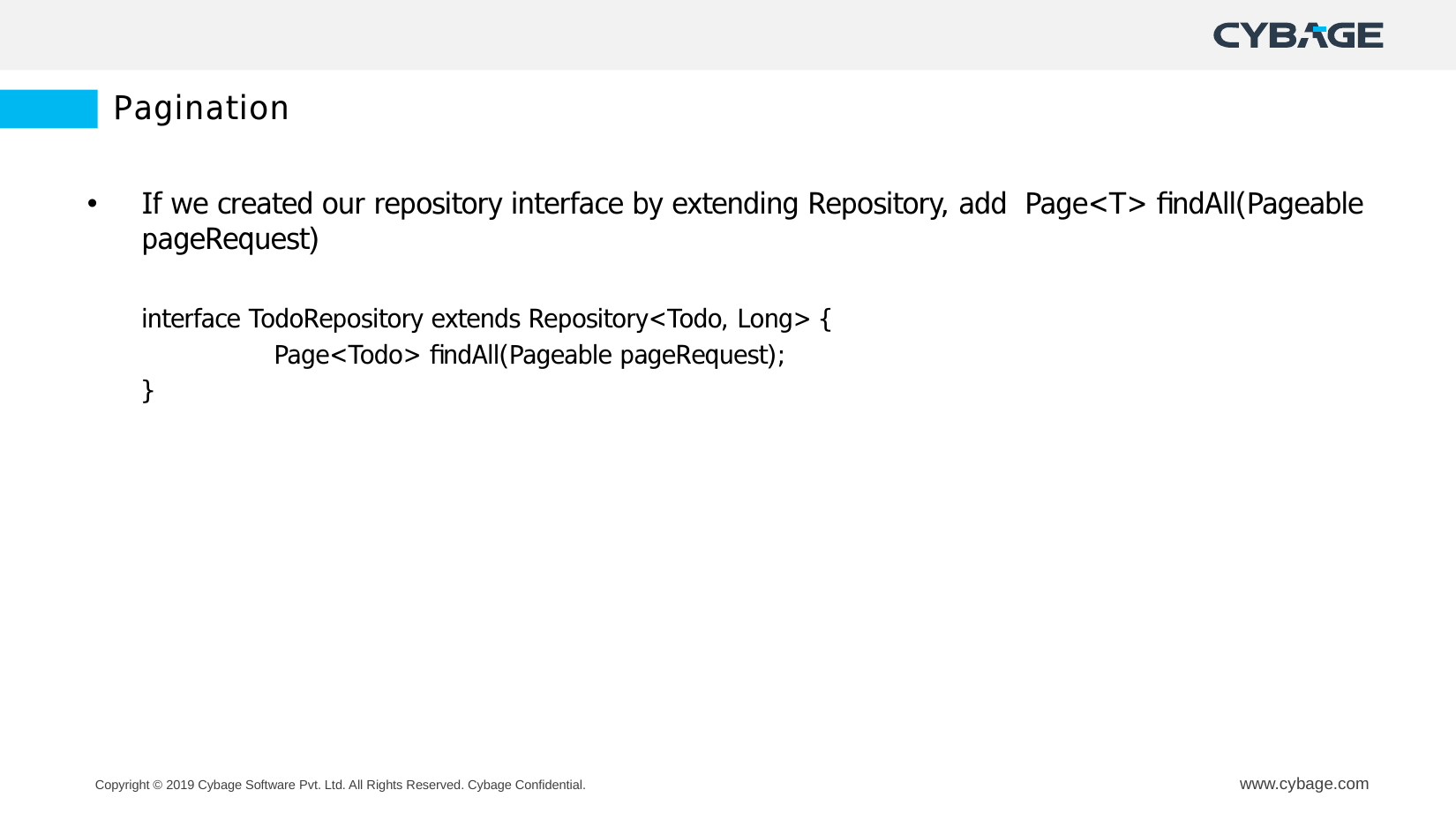

# Pagination
If we created our repository interface by extending Repository, add  Page<T> findAll(Pageable pageRequest)

interface TodoRepository extends Repository<Todo, Long> {
	Page<Todo> findAll(Pageable pageRequest);
}